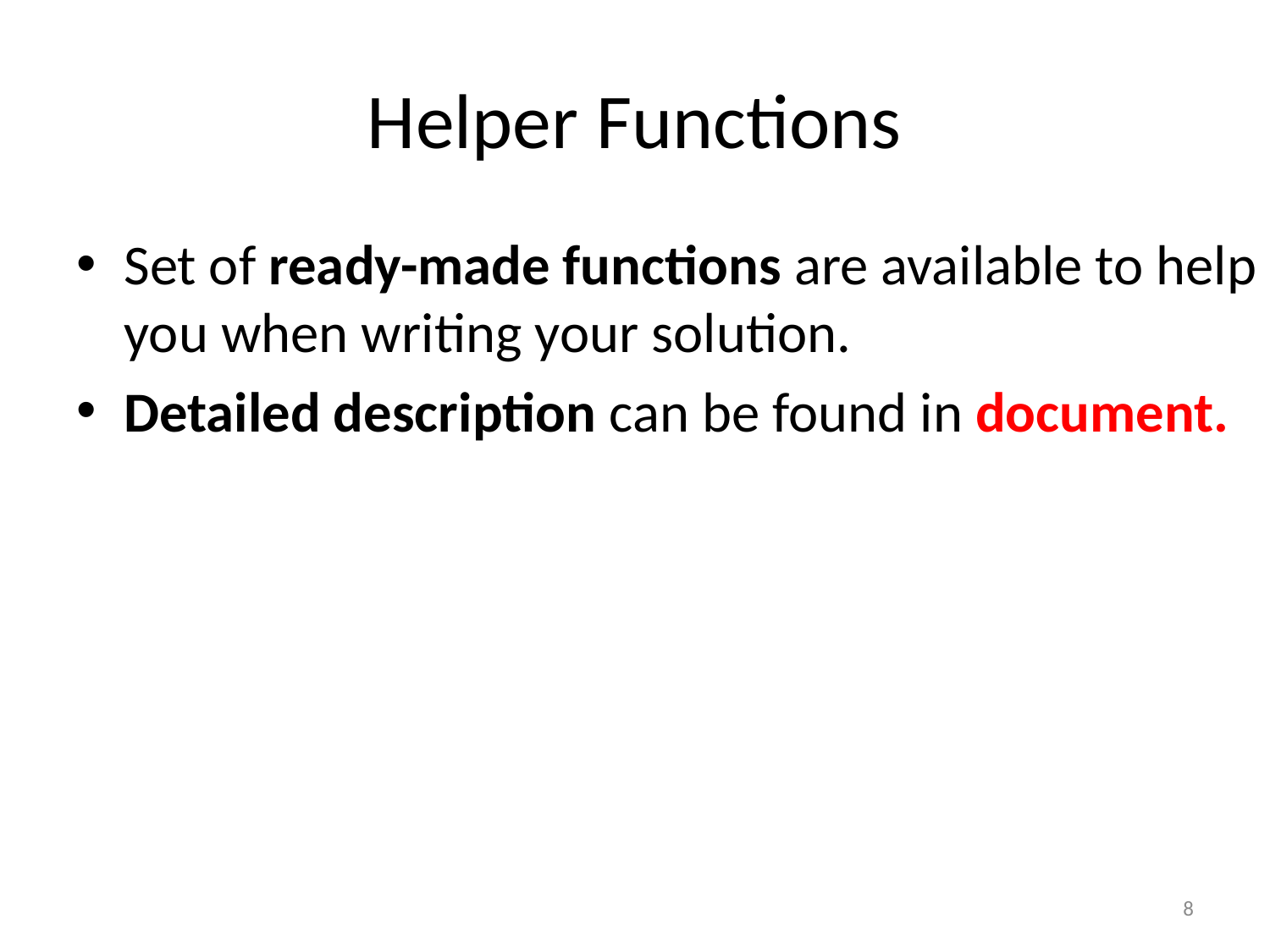

# Helper Functions
Set of ready-made functions are available to help you when writing your solution.
Detailed description can be found in document.
8